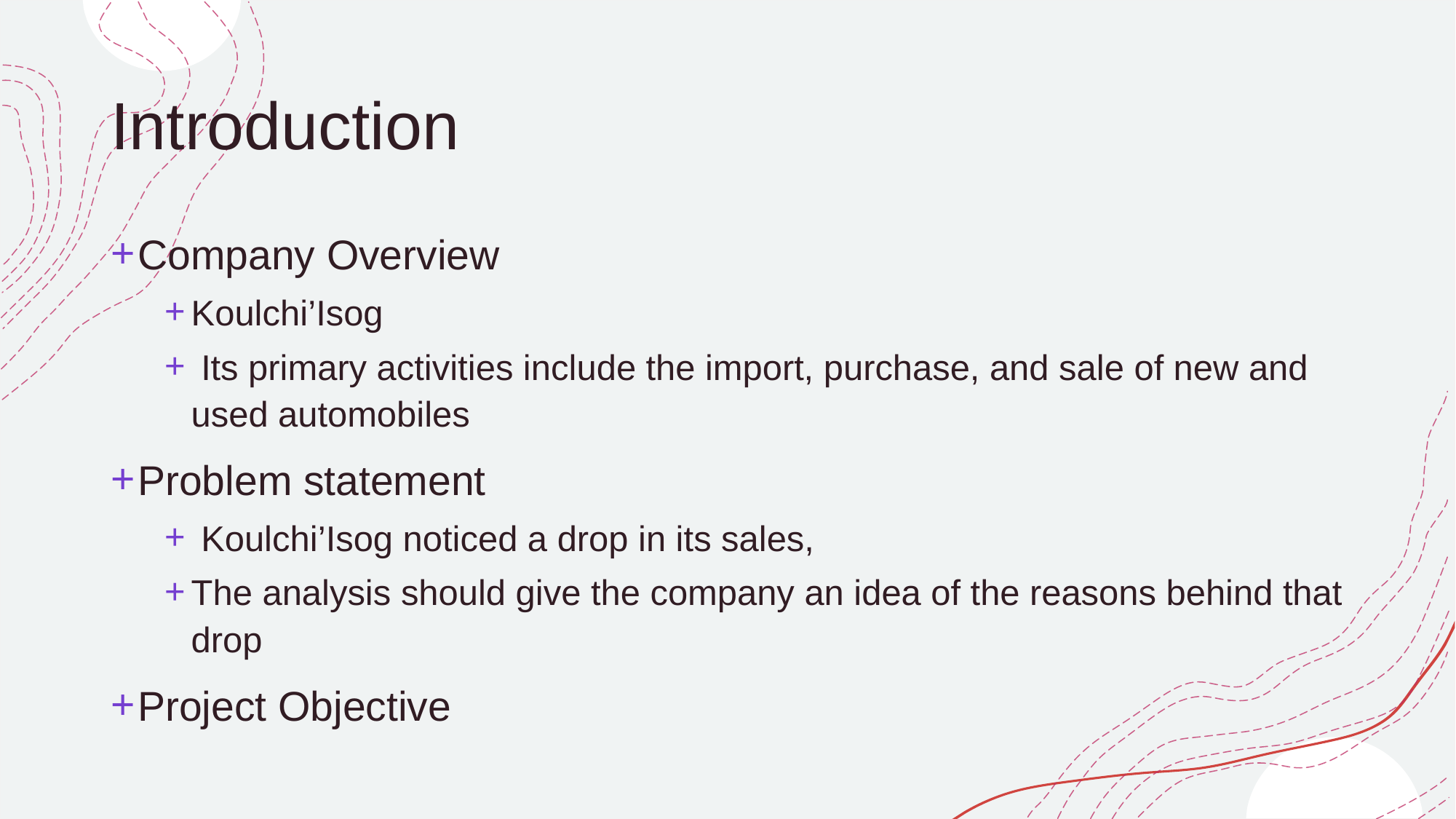

# Introduction
Company Overview
Koulchi’Isog
 Its primary activities include the import, purchase, and sale of new and used automobiles
Problem statement
 Koulchi’Isog noticed a drop in its sales,
The analysis should give the company an idea of the reasons behind that drop
Project Objective